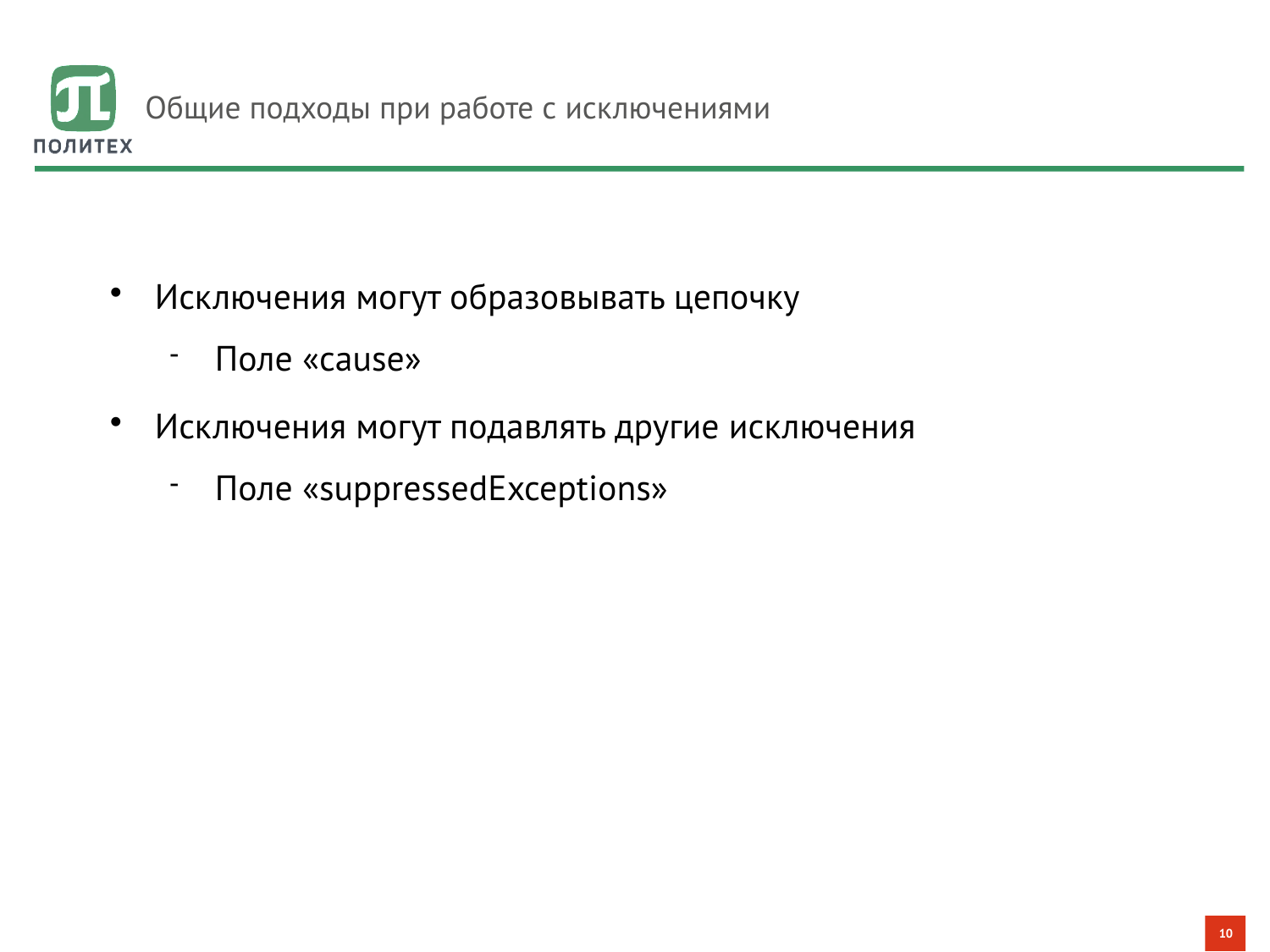

# Общие подходы при работе с исключениями

Исключения могут образовывать цепочку
Поле «cause»
Исключения могут подавлять другие исключения
Поле «suppressedExceptions»

10